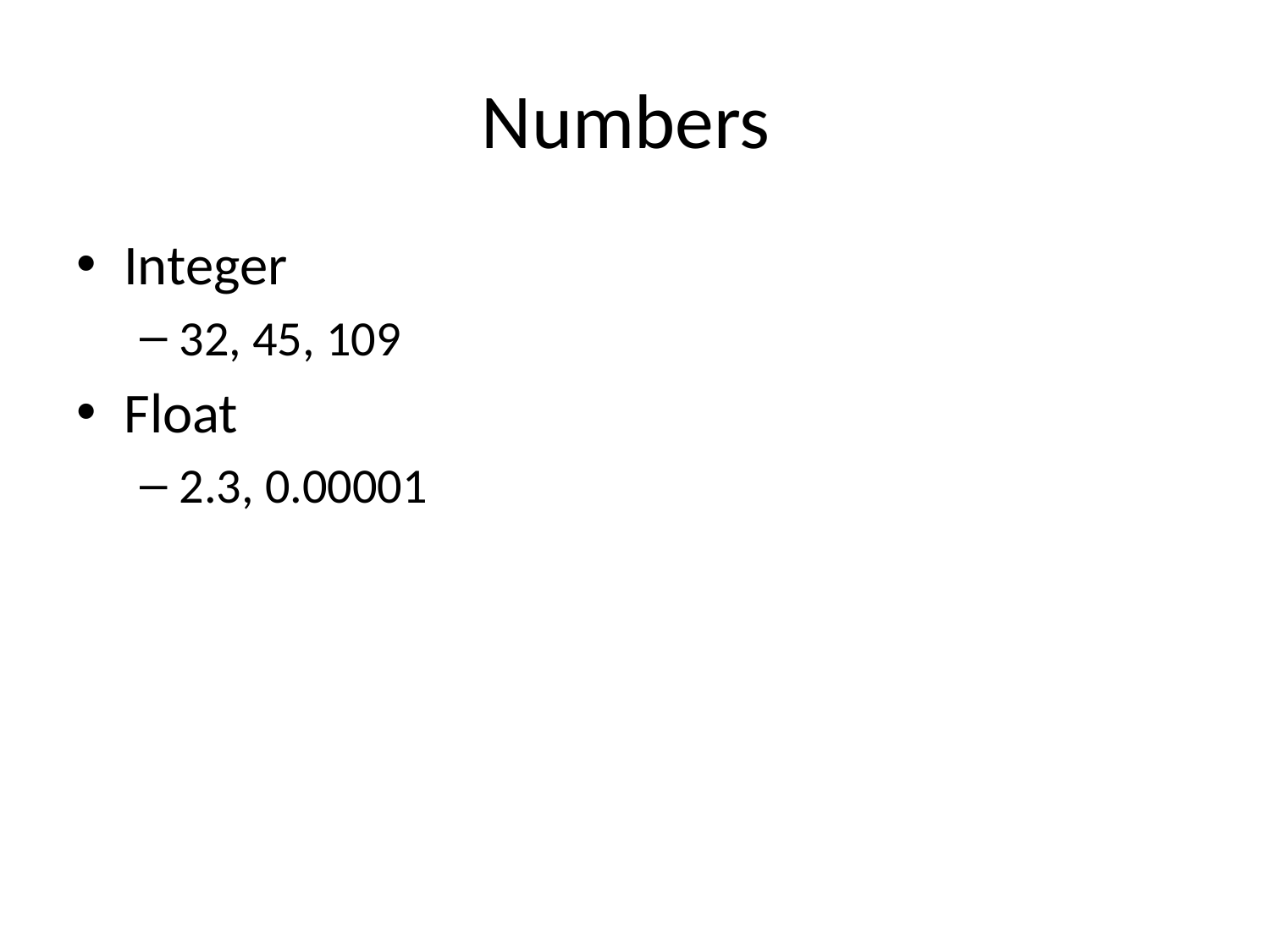

# Numbers
Integer
32, 45, 109
Float
2.3, 0.00001